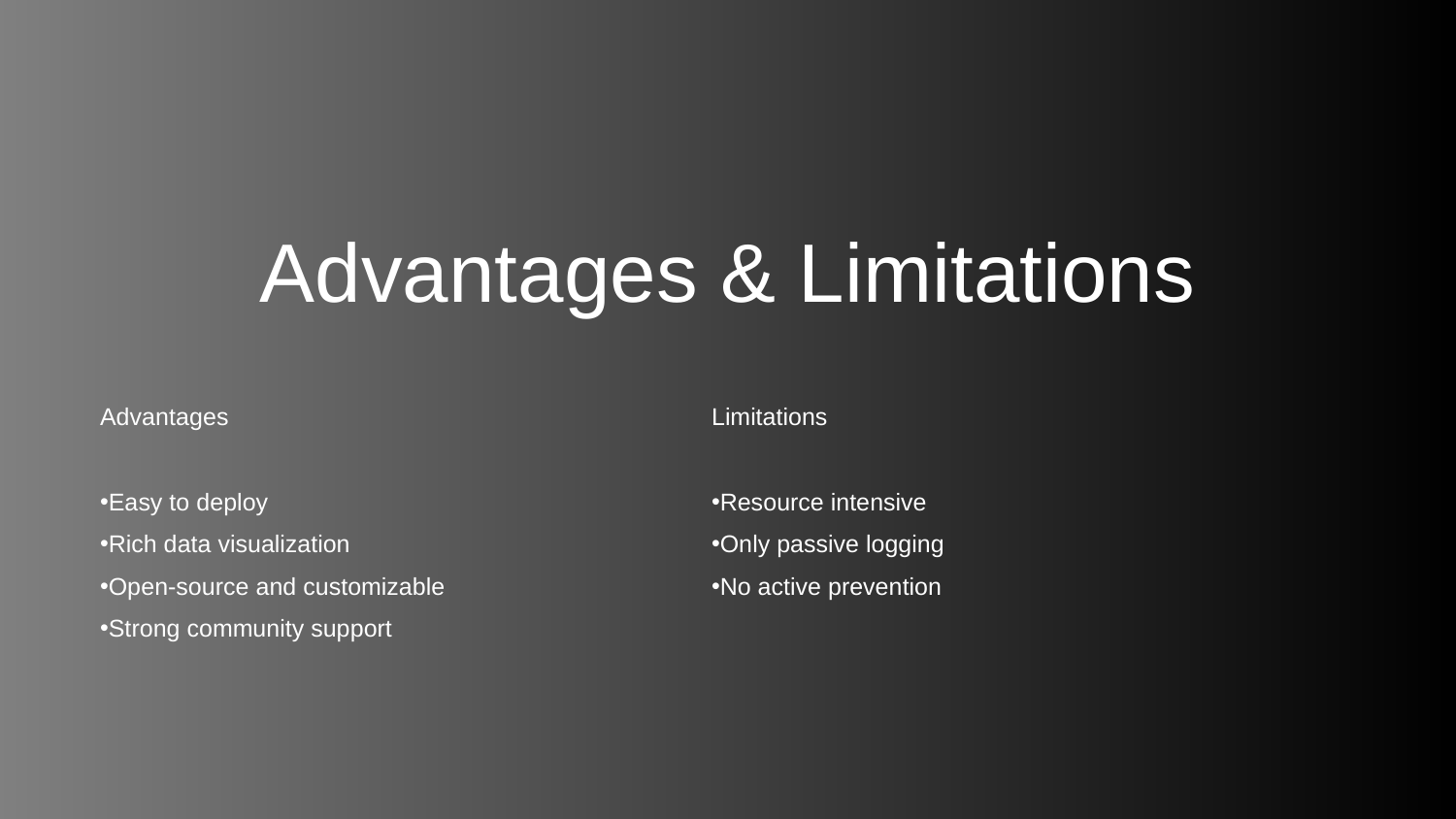

# Advantages & Limitations
Advantages

Easy to deploy
Rich data visualization
Open-source and customizable
Strong community support
Limitations

Resource intensive
Only passive logging
No active prevention